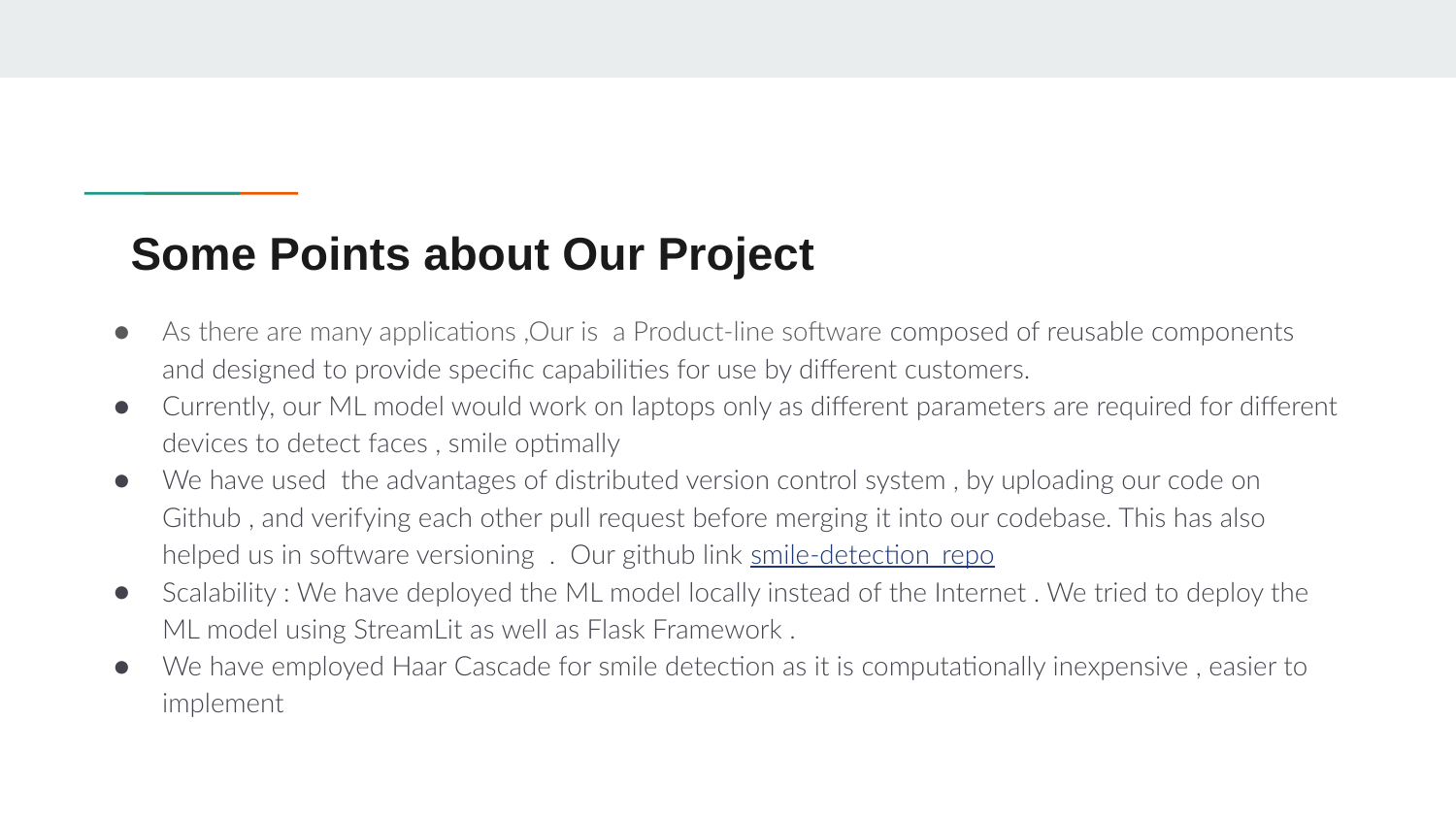

# Some Points about Our Project
As there are many applications ,Our is  a Product-line software composed of reusable components and designed to provide specific capabilities for use by different customers.
Currently, our ML model would work on laptops only as different parameters are required for different devices to detect faces , smile optimally
We have used  the advantages of distributed version control system , by uploading our code on Github , and verifying each other pull request before merging it into our codebase. This has also helped us in software versioning  .  Our github link smile-detection_repo
Scalability : We have deployed the ML model locally instead of the Internet . We tried to deploy the ML model using StreamLit as well as Flask Framework .
We have employed Haar Cascade for smile detection as it is computationally inexpensive , easier to implement